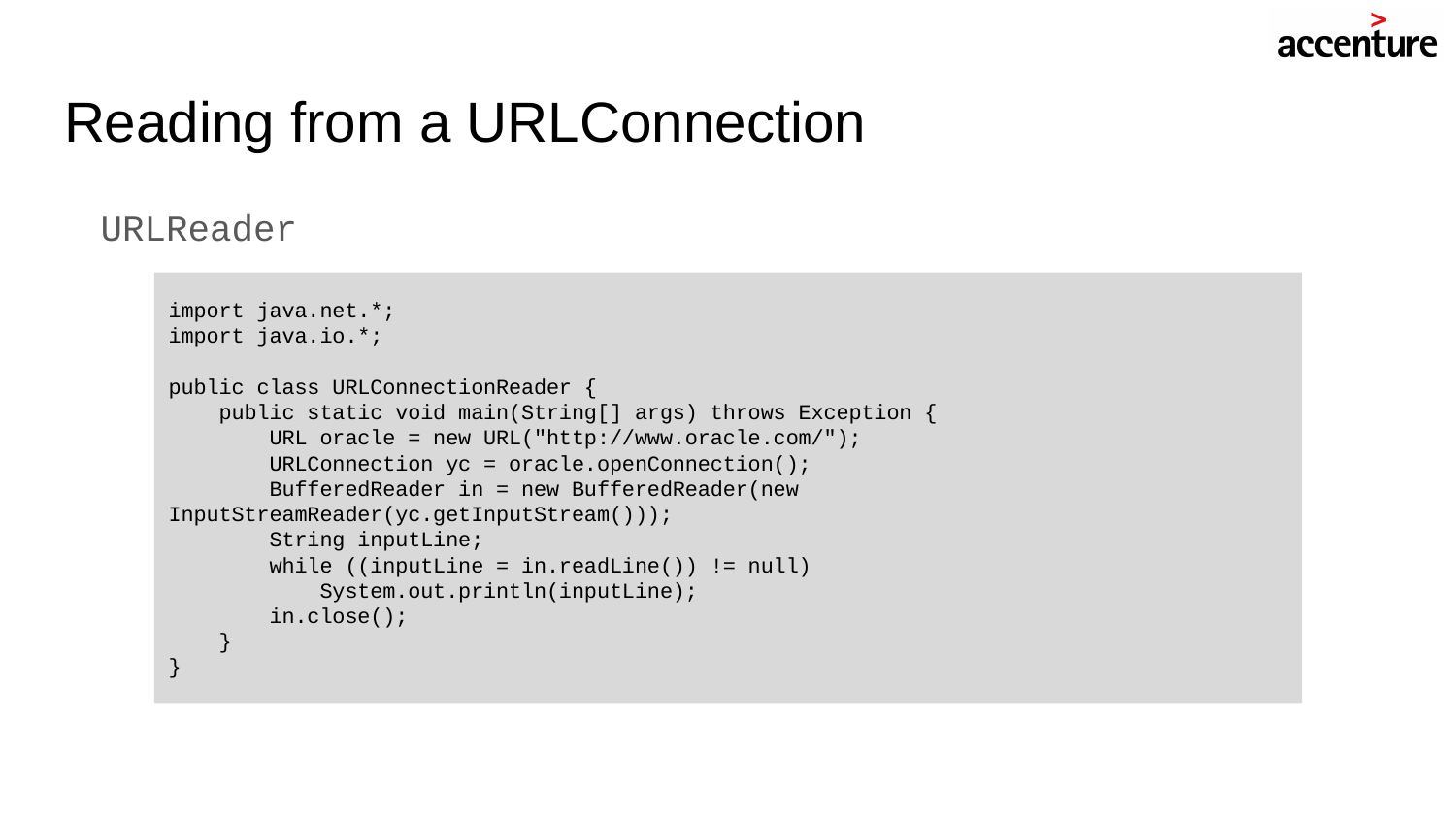

# Reading from a URLConnection
URLReader
import java.net.*;
import java.io.*;
public class URLConnectionReader {
    public static void main(String[] args) throws Exception {
        URL oracle = new URL("http://www.oracle.com/");
        URLConnection yc = oracle.openConnection();
        BufferedReader in = new BufferedReader(new InputStreamReader(yc.getInputStream()));
        String inputLine;
        while ((inputLine = in.readLine()) != null)
            System.out.println(inputLine);
        in.close();
    }
}